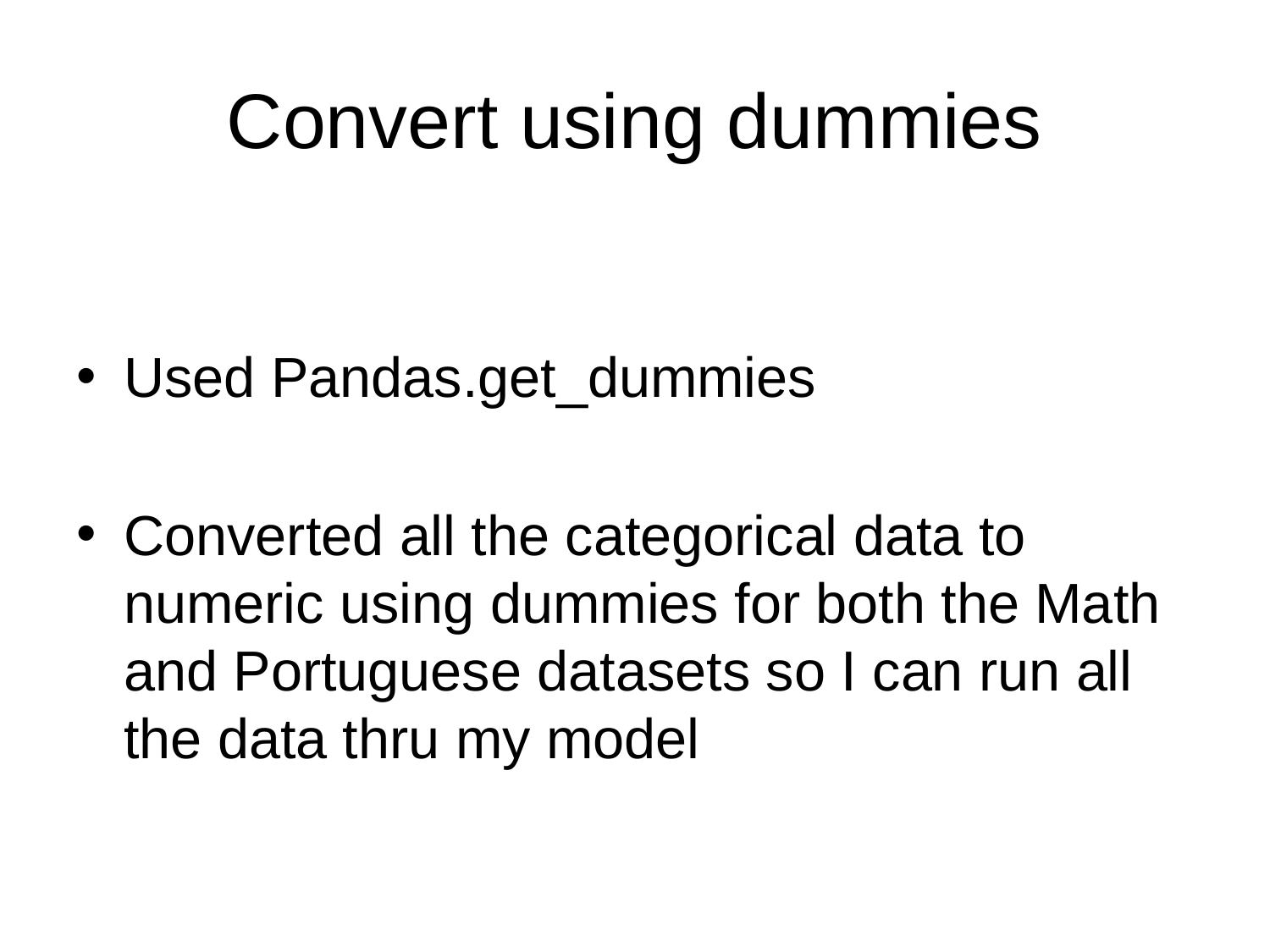

# Convert using dummies

Used Pandas.get_dummies

Converted all the categorical data to numeric using dummies for both the Math and Portuguese datasets so I can run all the data thru my model